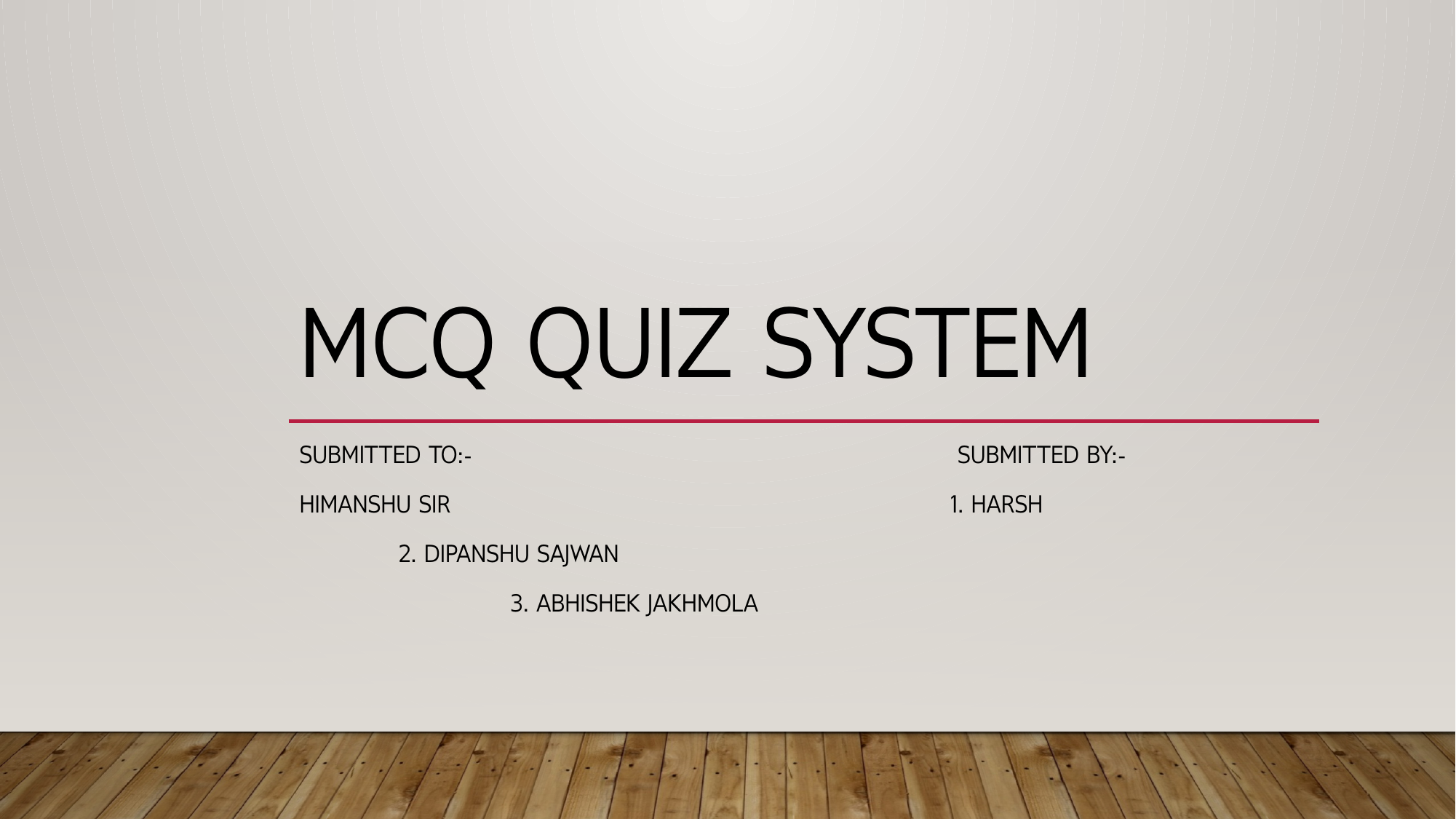

# MCQ QUIZ SYSTEM
Submitted to:-                                                                 submitted by:-
Himanshu sir                                                                   1. harsh
						2. dipanshu sajwan
					               3. Abhishek jakhmola